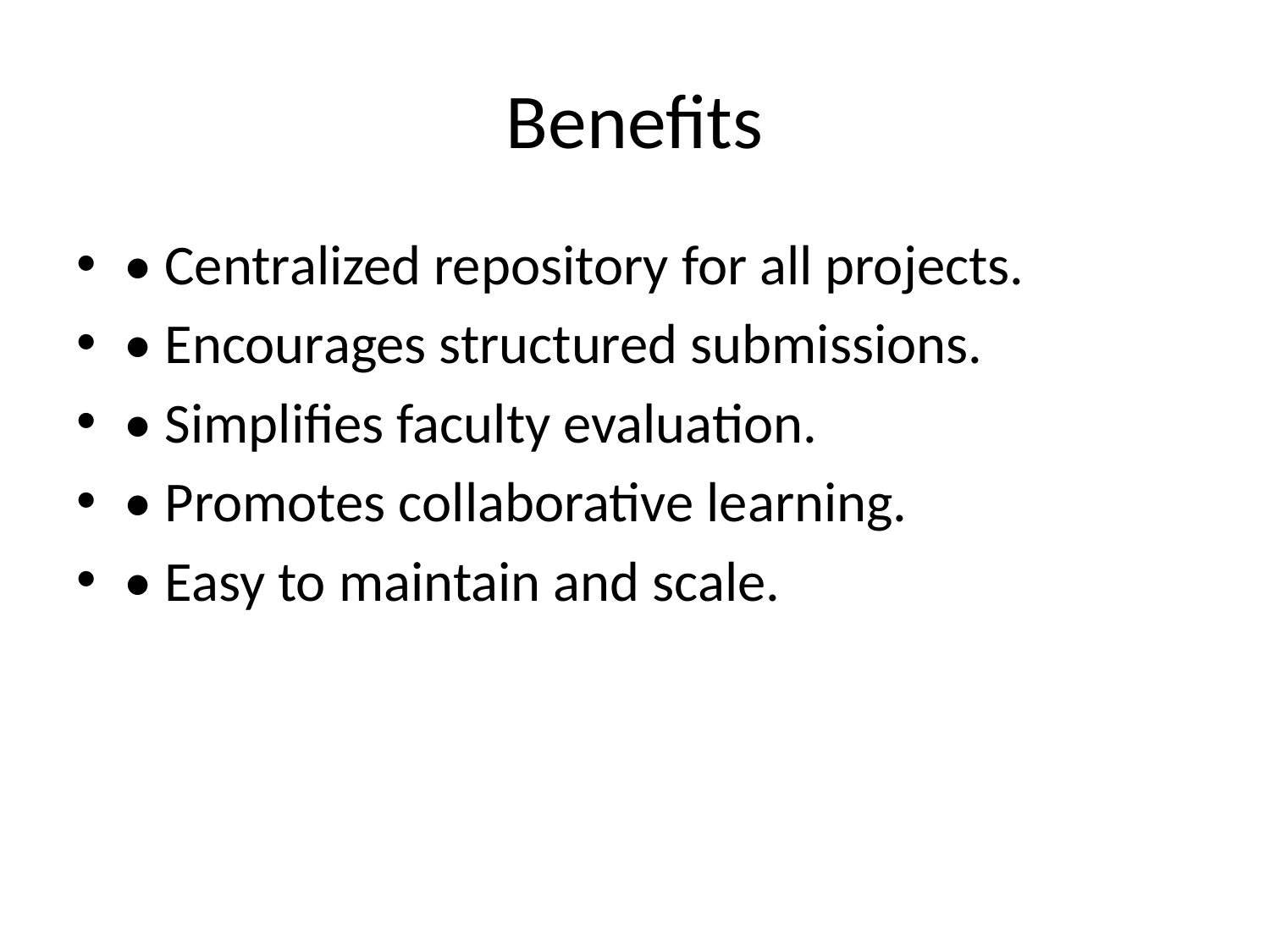

# Benefits
• Centralized repository for all projects.
• Encourages structured submissions.
• Simplifies faculty evaluation.
• Promotes collaborative learning.
• Easy to maintain and scale.